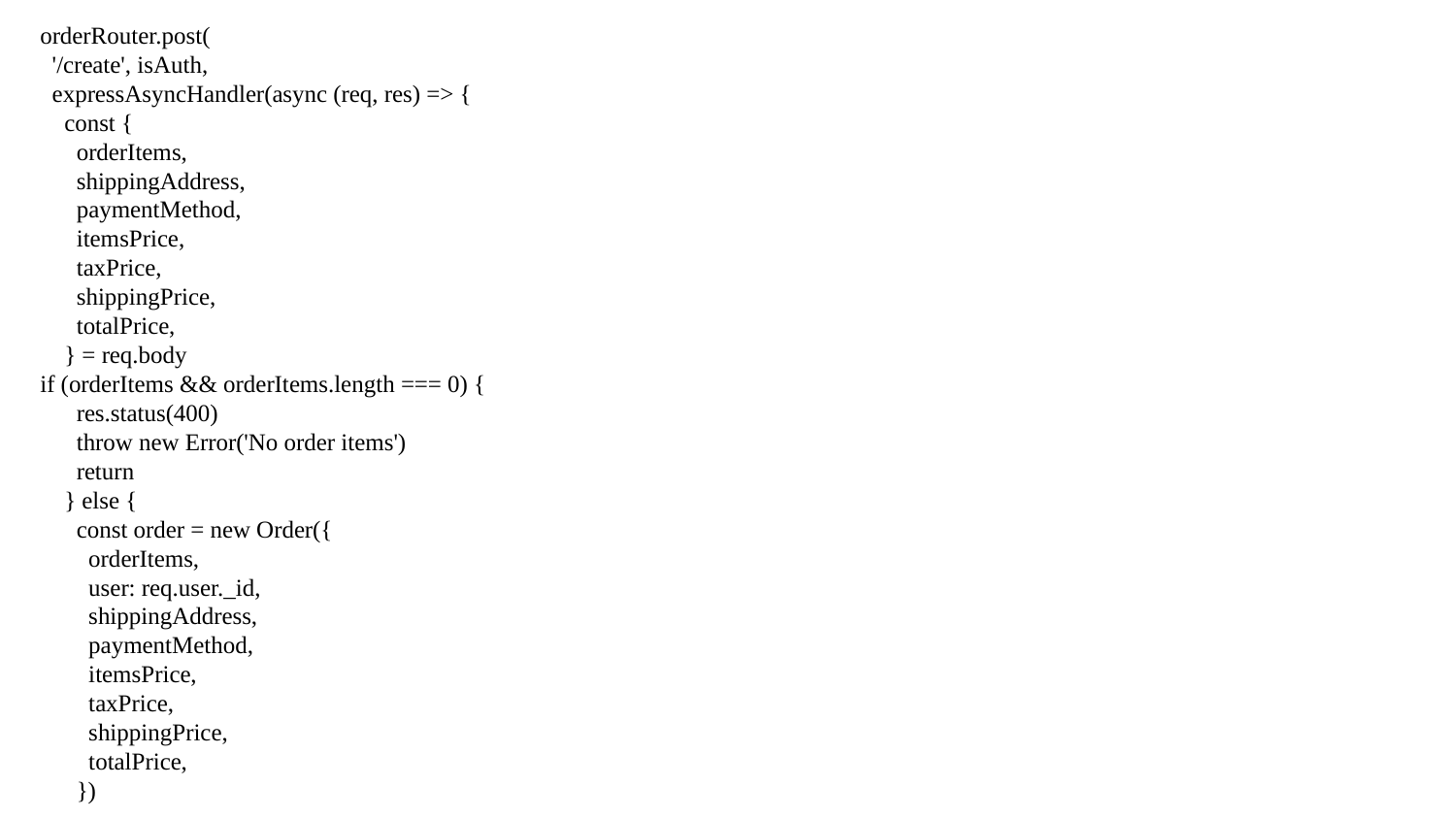

orderRouter.post(
  '/create', isAuth,
  expressAsyncHandler(async (req, res) => {
    const {
      orderItems,
      shippingAddress,
      paymentMethod,
      itemsPrice,
      taxPrice,
      shippingPrice,
      totalPrice,
    } = req.body
if (orderItems && orderItems.length === 0) {
      res.status(400)
      throw new Error('No order items')
      return
    } else {
      const order = new Order({
        orderItems,
        user: req.user._id,
        shippingAddress,
        paymentMethod,
        itemsPrice,
        taxPrice,
        shippingPrice,
        totalPrice,
      })